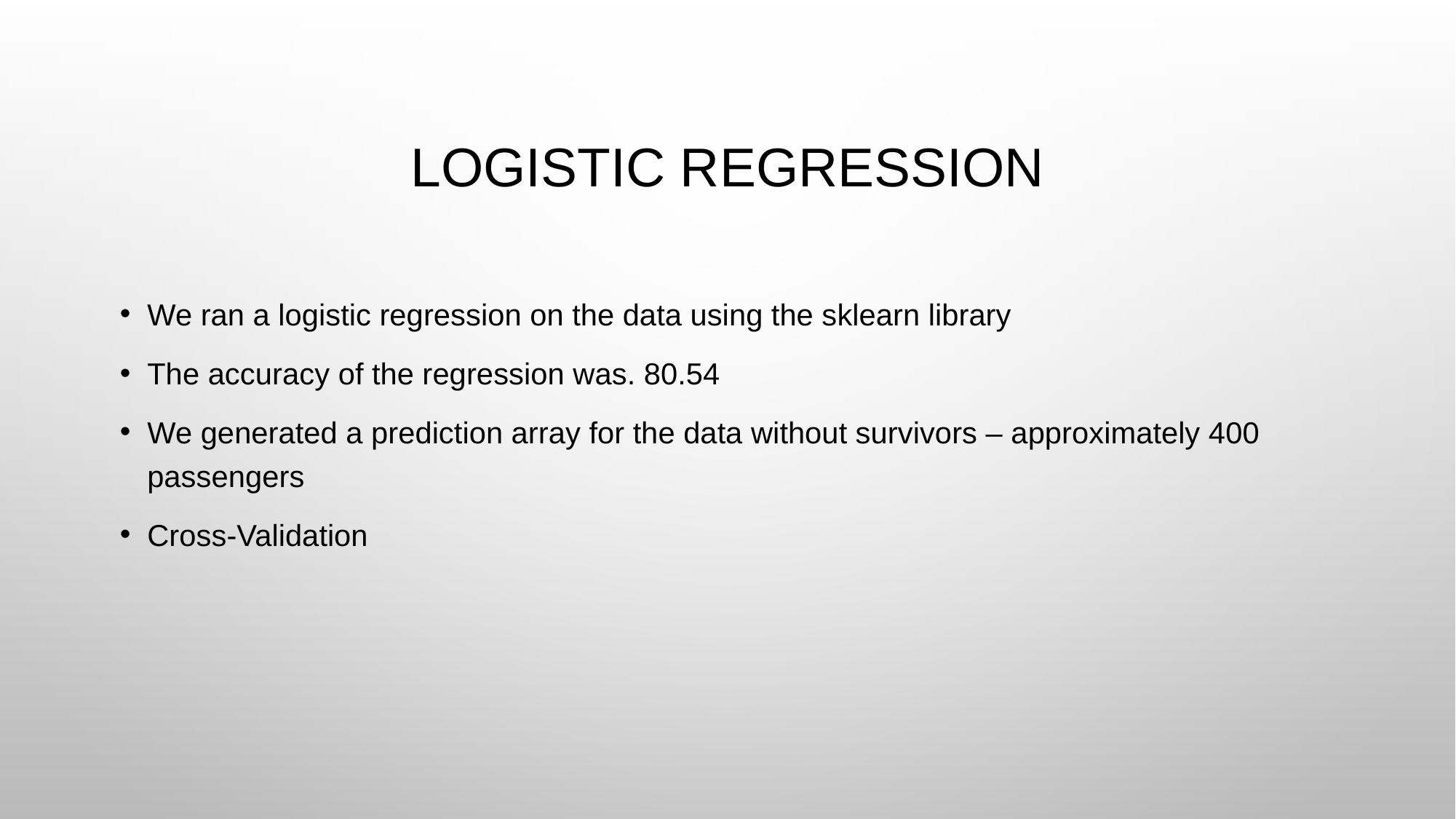

# Logistic regression
We ran a logistic regression on the data using the sklearn library
The accuracy of the regression was. 80.54
We generated a prediction array for the data without survivors – approximately 400 passengers
Cross-Validation